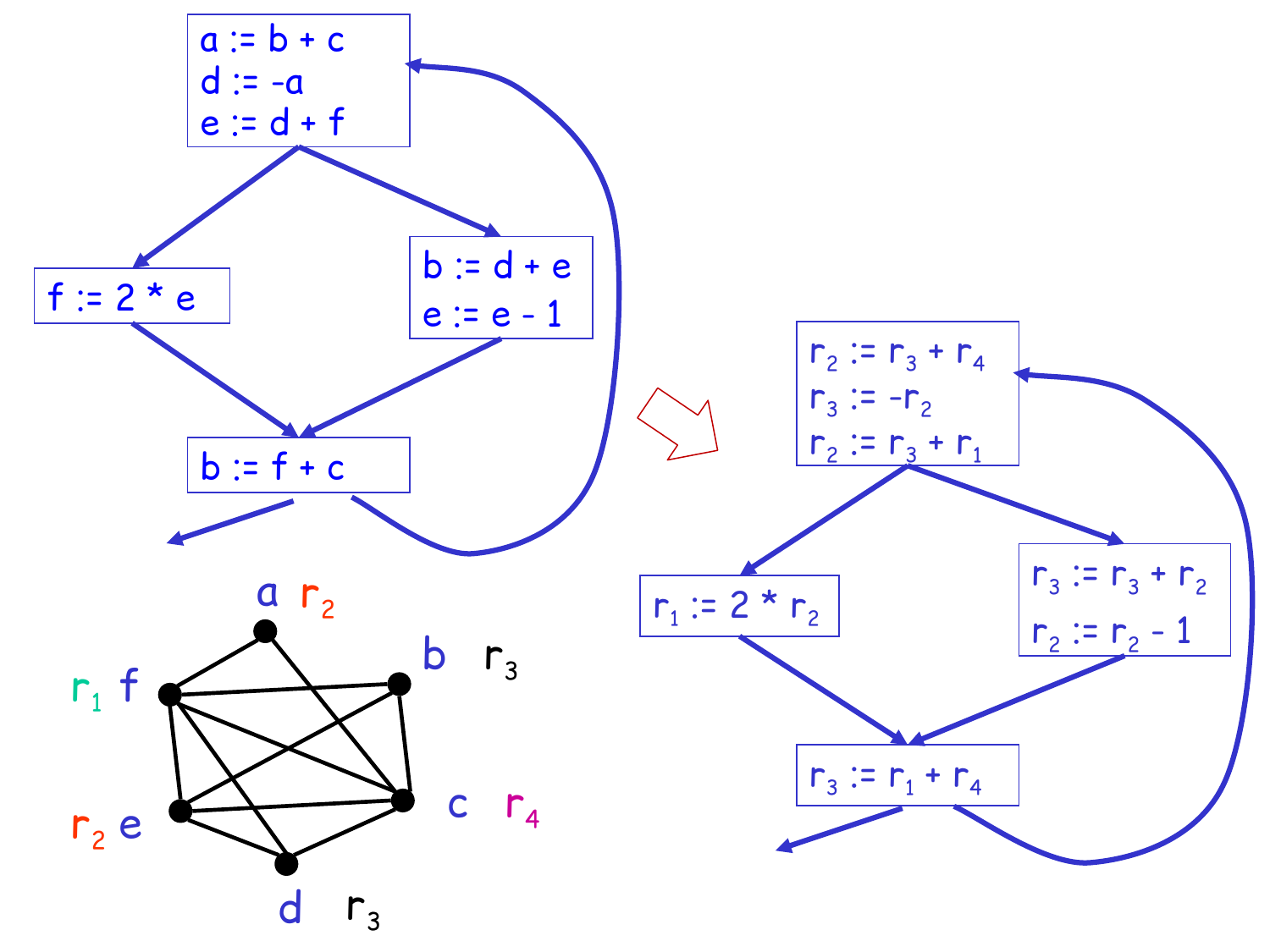

a := b + c
d := -a
e := d + f

b := d + e
e := e - 1
f := 2 * e
b := f + c

r2 := r3 + r4
r3 := -r2
r2 := r3 + r1

r3 := r3 + r2
r2 := r2 - 1
r1 := 2 * r2
r3 := r1 + r4

a

b
f

c
e

d
r2
r3
r1
r4
r2
r3